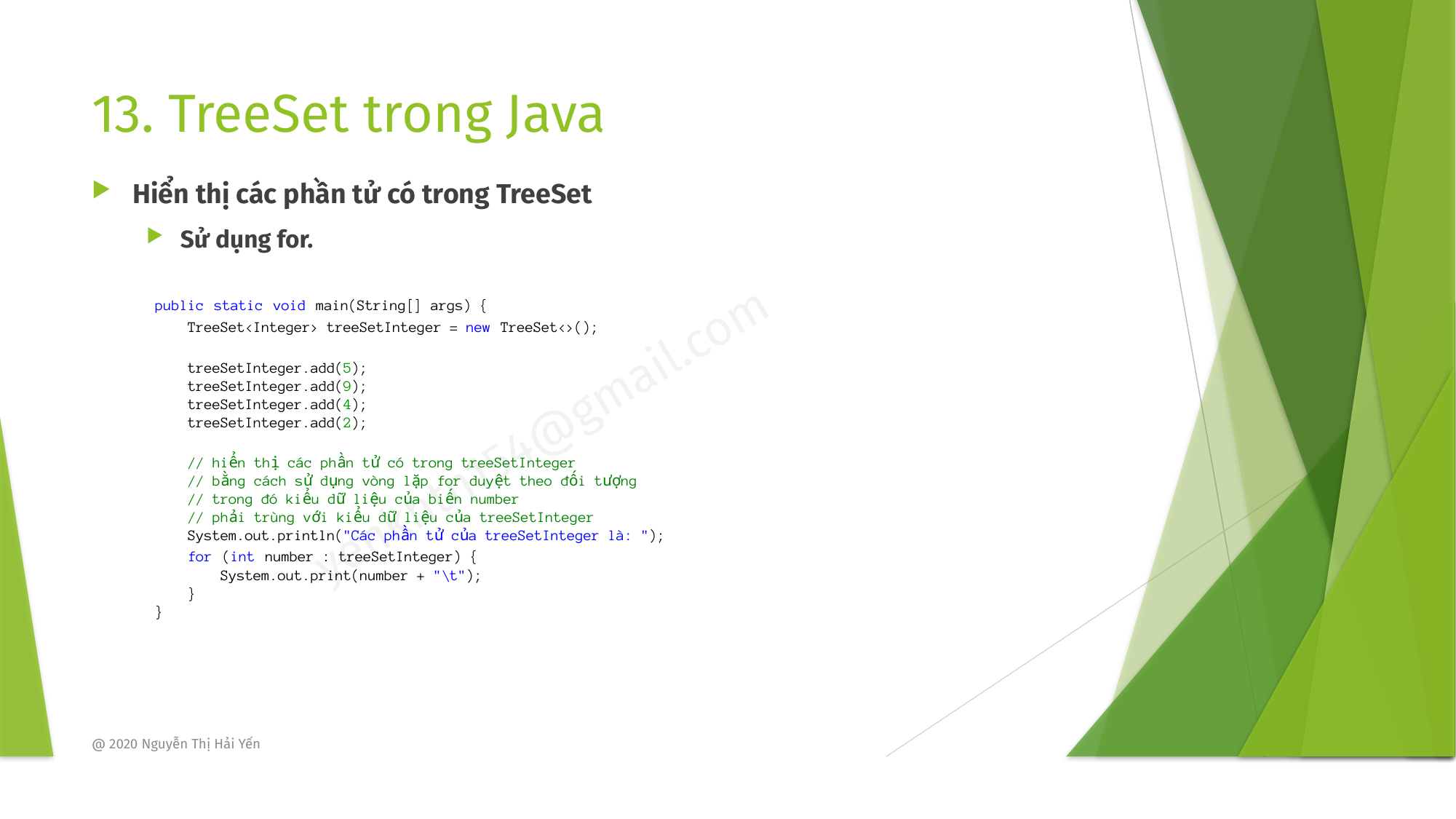

# 13. TreeSet trong Java
Hiển thị các phần tử có trong TreeSet
Sử dụng for.
public static void main(String[] args) {
    TreeSet<Integer> treeSetInteger = new TreeSet<>();

    treeSetInteger.add(5);
    treeSetInteger.add(9);
    treeSetInteger.add(4);
    treeSetInteger.add(2);

    // hiển thị các phần tử có trong treeSetInteger
    // bằng cách sử dụng vòng lặp for duyệt theo đối tượng
    // trong đó kiểu dữ liệu của biến number
    // phải trùng với kiểu dữ liệu của treeSetInteger
    System.out.println("Các phần tử của treeSetInteger là: ");
    for (int number : treeSetInteger) {
        System.out.print(number + "\t");
    }
}
@ 2020 Nguyễn Thị Hải Yến